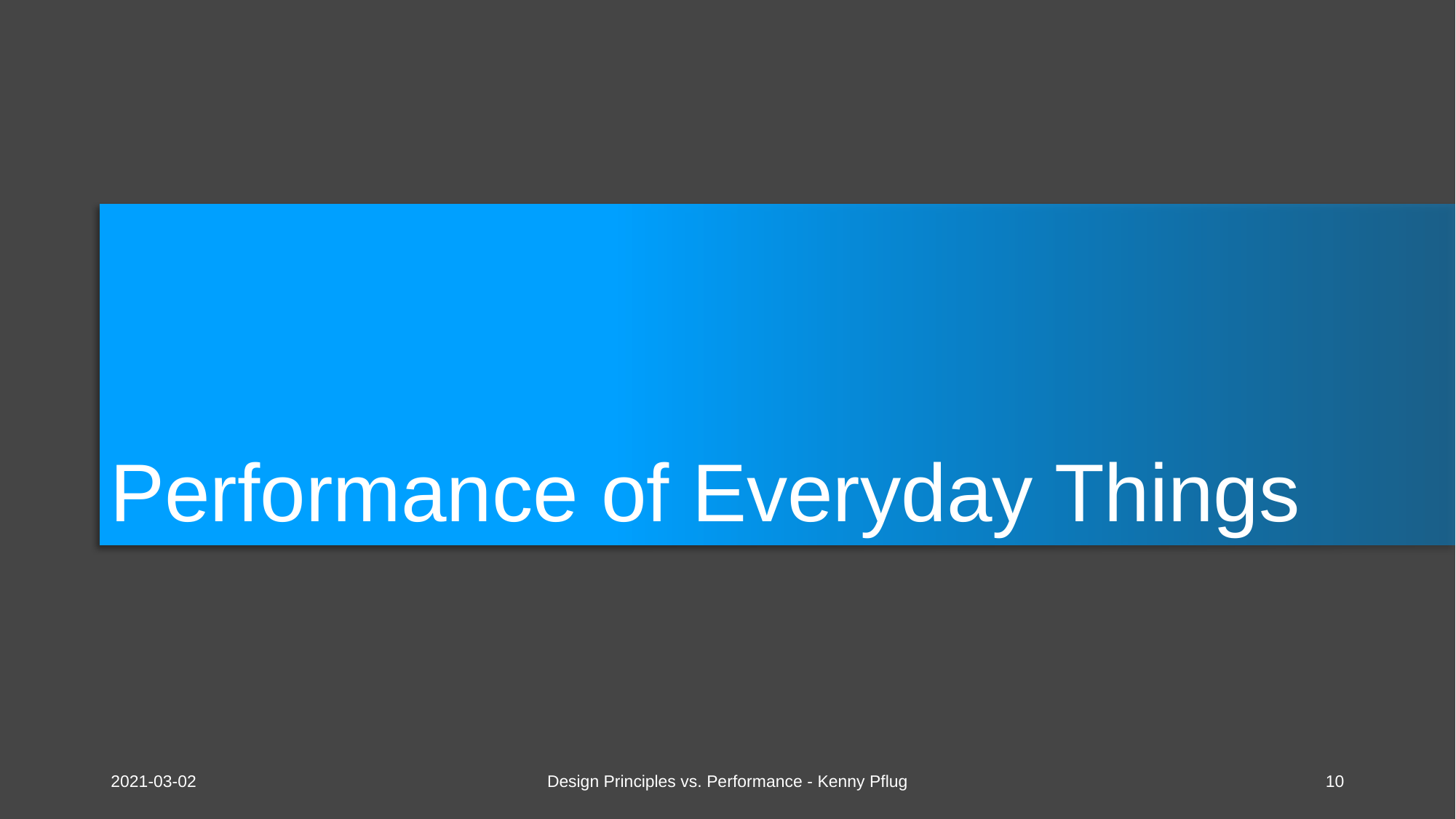

# Performance of Everyday Things

2021-03-02
Design Principles vs. Performance - Kenny Pflug
10